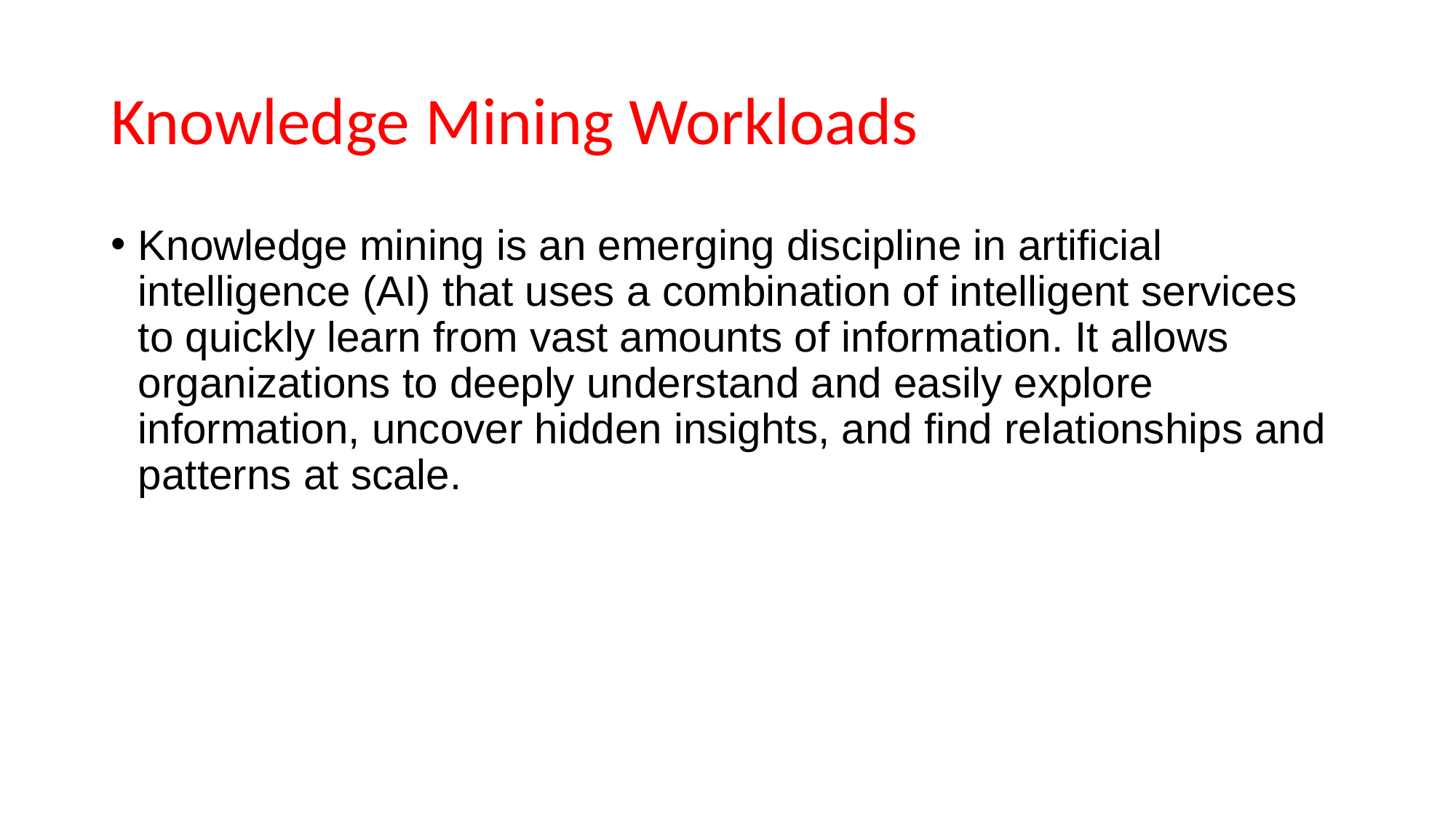

# Knowledge Mining Workloads
Knowledge mining is an emerging discipline in artificial intelligence (AI) that uses a combination of intelligent services to quickly learn from vast amounts of information. It allows organizations to deeply understand and easily explore information, uncover hidden insights, and find relationships and patterns at scale.